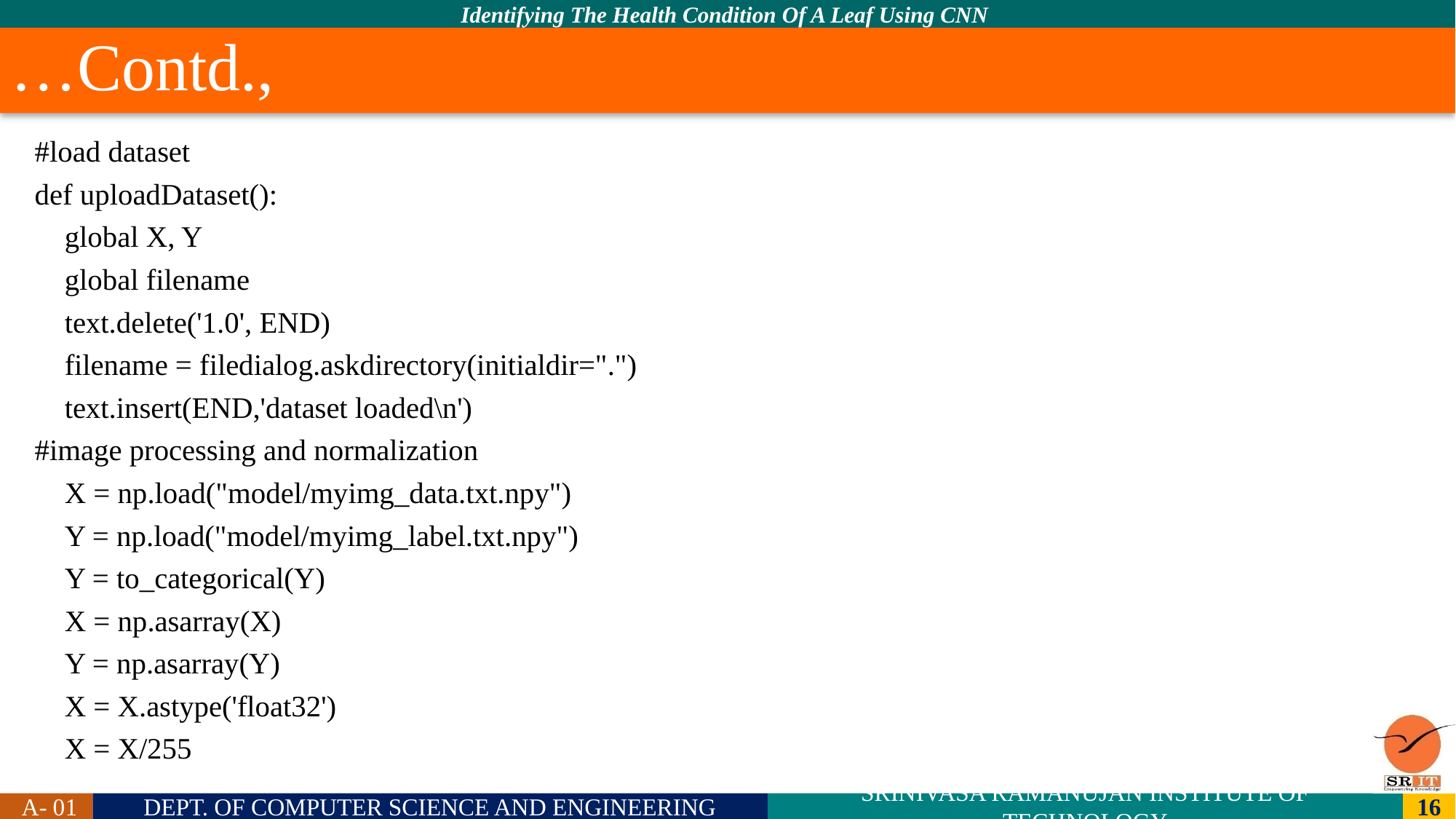

# …Contd.,
#load dataset
def uploadDataset():
    global X, Y
    global filename
    text.delete('1.0', END)
    filename = filedialog.askdirectory(initialdir=".")
    text.insert(END,'dataset loaded\n')
#image processing and normalization
    X = np.load("model/myimg_data.txt.npy")
    Y = np.load("model/myimg_label.txt.npy")
    Y = to_categorical(Y)
    X = np.asarray(X)
    Y = np.asarray(Y)
    X = X.astype('float32')
    X = X/255